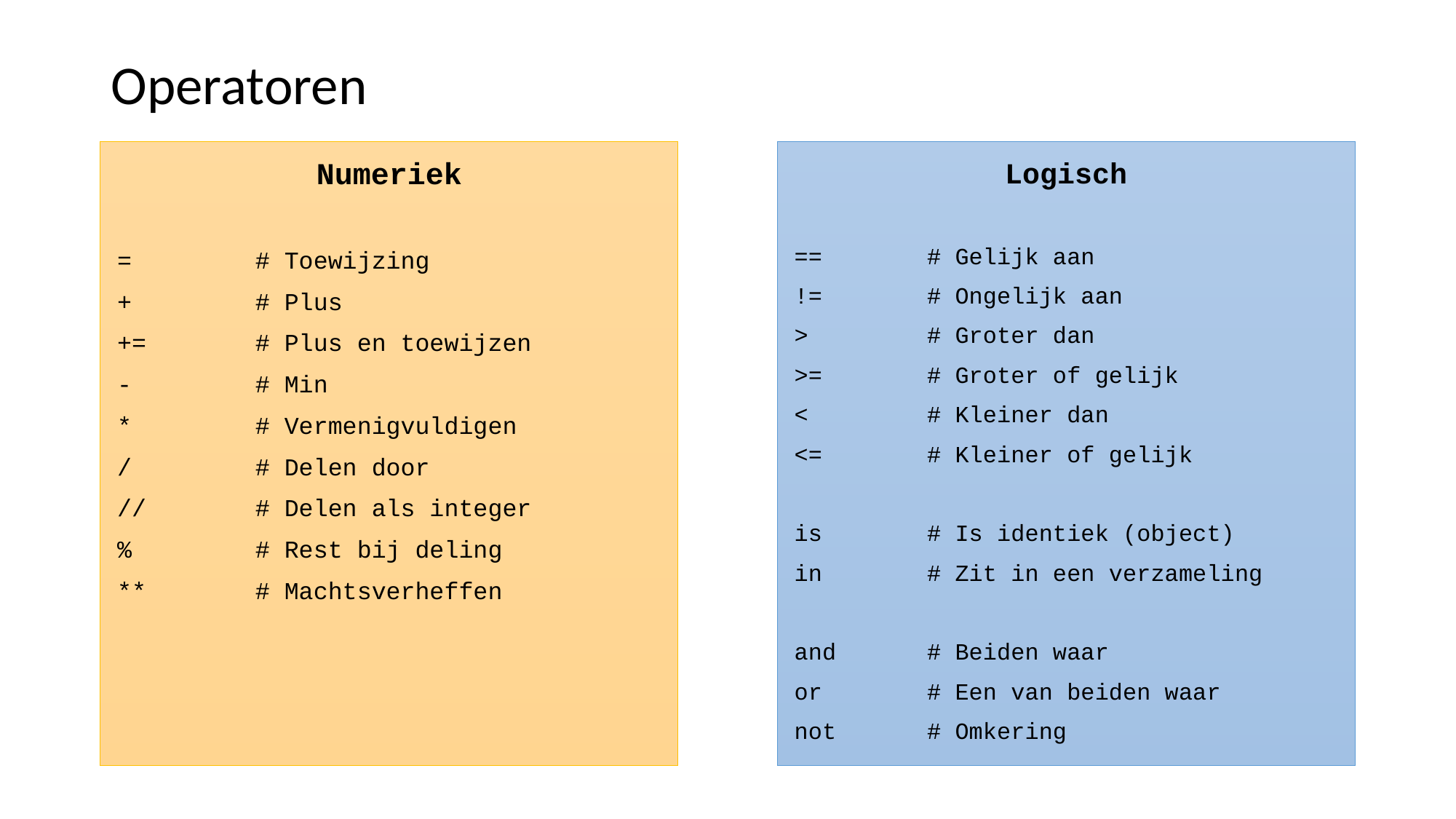

# Operatoren
Numeriek

=	  # Toewijzing
+	  # Plus
+=	  # Plus en toewijzen
-	  # Min
*	  # Vermenigvuldigen
/	  # Delen door
//	  # Delen als integer
%	  # Rest bij deling
**	  # Machtsverheffen
Logisch

==	  # Gelijk aan
!=	  # Ongelijk aan
>	  # Groter dan
>=	  # Groter of gelijk
<	  # Kleiner dan
<=	  # Kleiner of gelijk

is	  # Is identiek (object)
in	  # Zit in een verzameling

and	  # Beiden waar
or	  # Een van beiden waar
not	  # Omkering